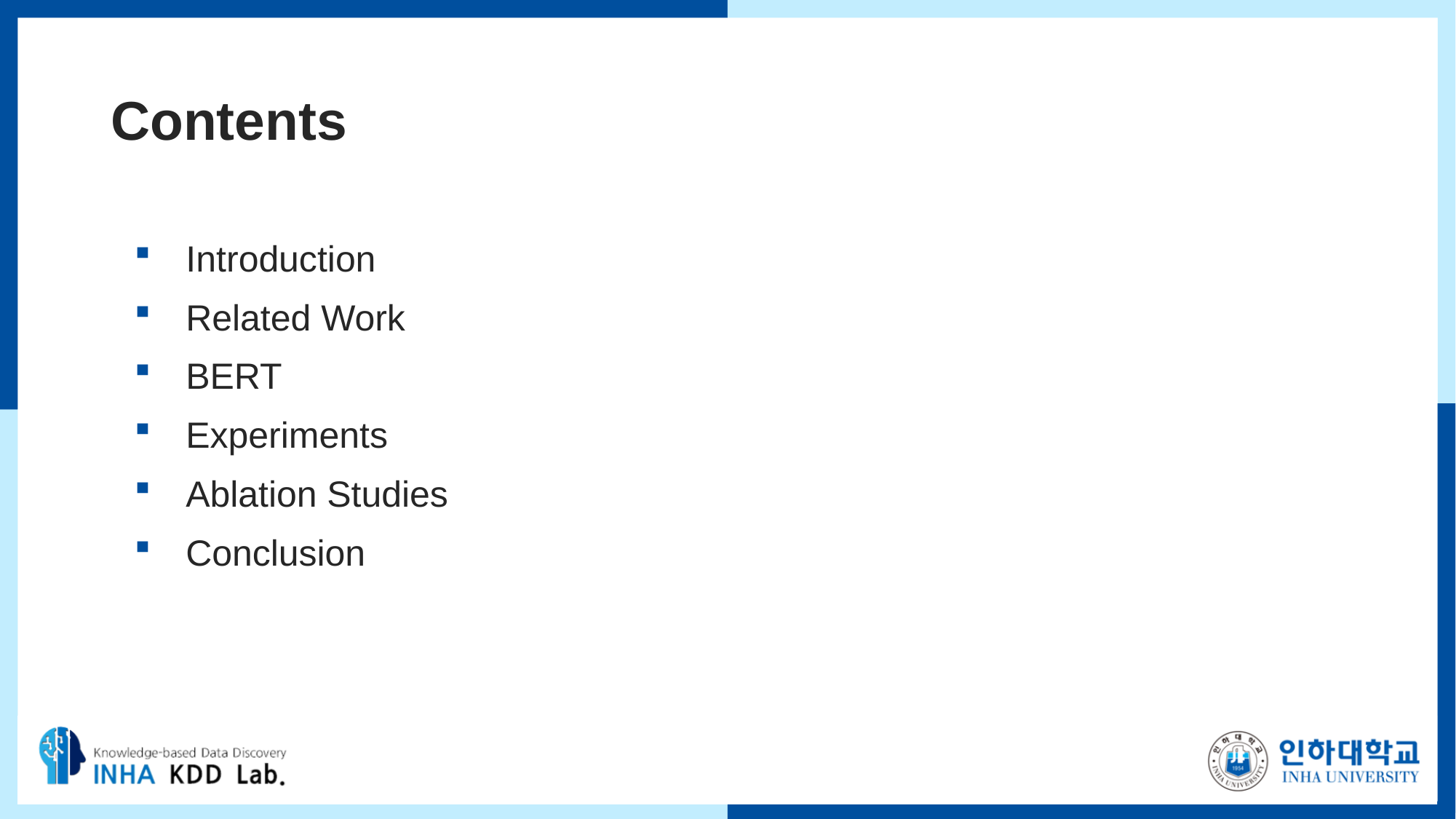

# Contents
Introduction
Related Work
BERT
Experiments
Ablation Studies
Conclusion

2